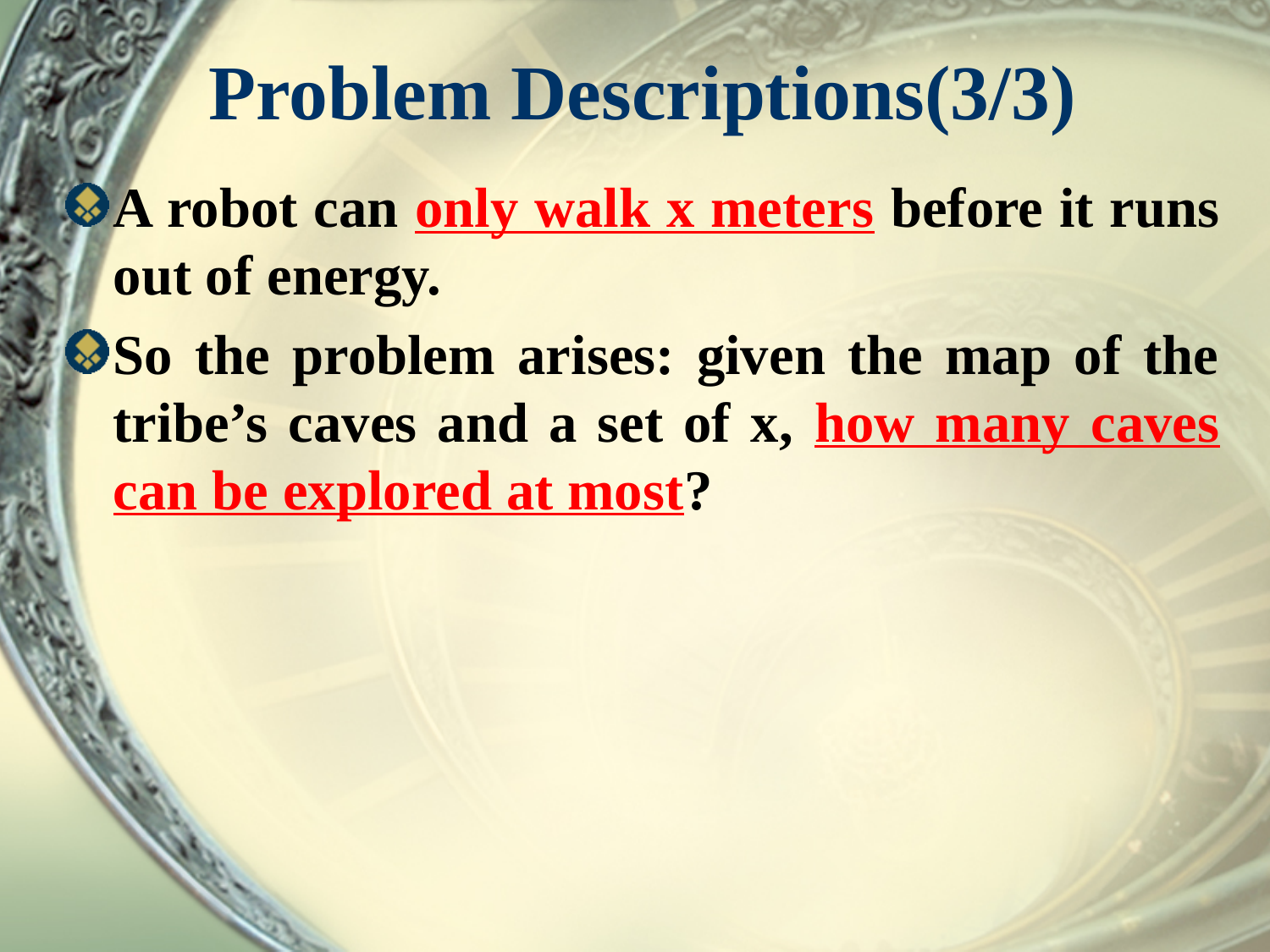

# Problem Descriptions(3/3)
A robot can only walk x meters before it runs out of energy.
So the problem arises: given the map of the tribe’s caves and a set of x, how many caves can be explored at most?